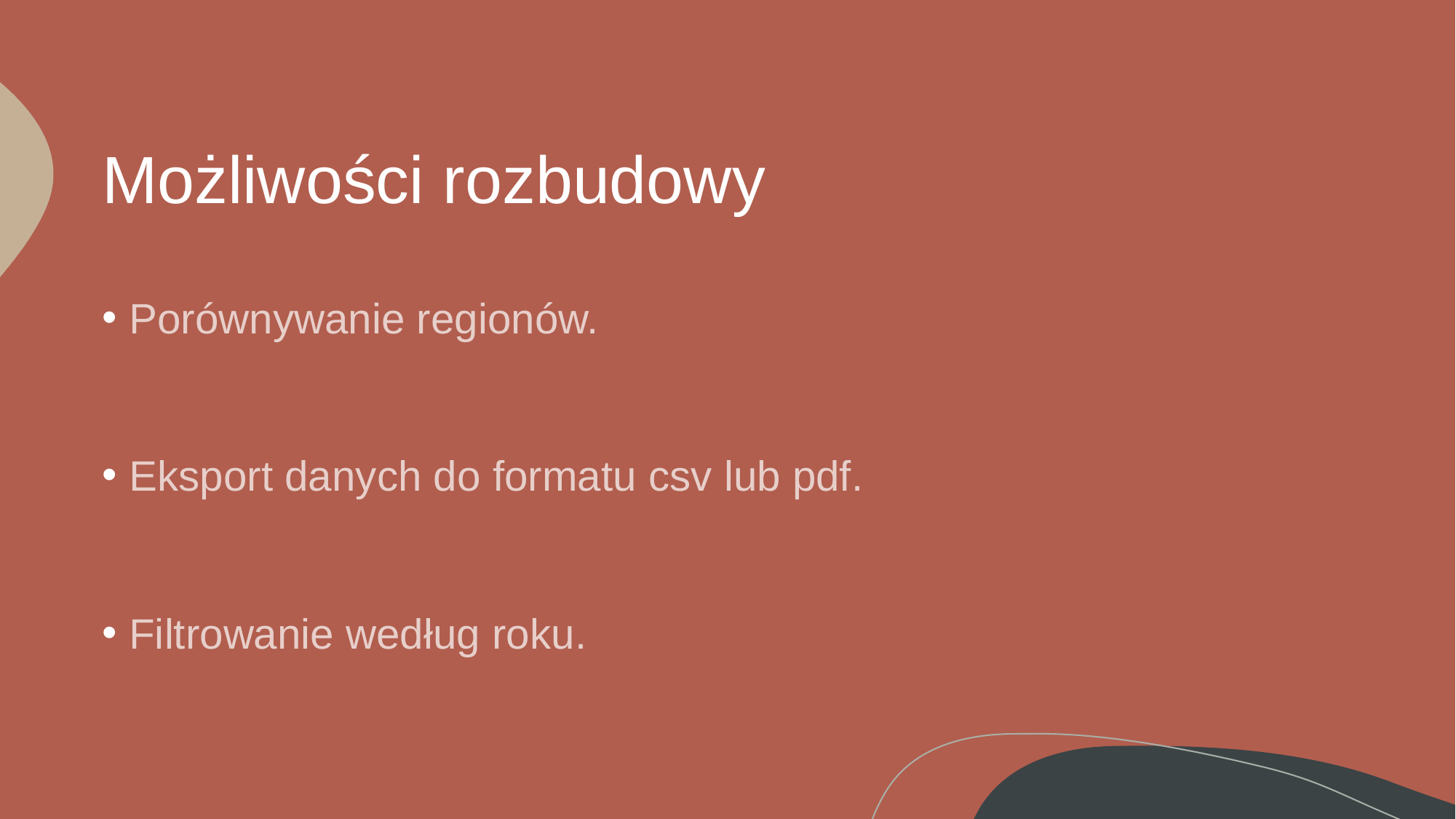

# Możliwości rozbudowy
Porównywanie regionów.

Eksport danych do formatu csv lub pdf.

Filtrowanie według roku.